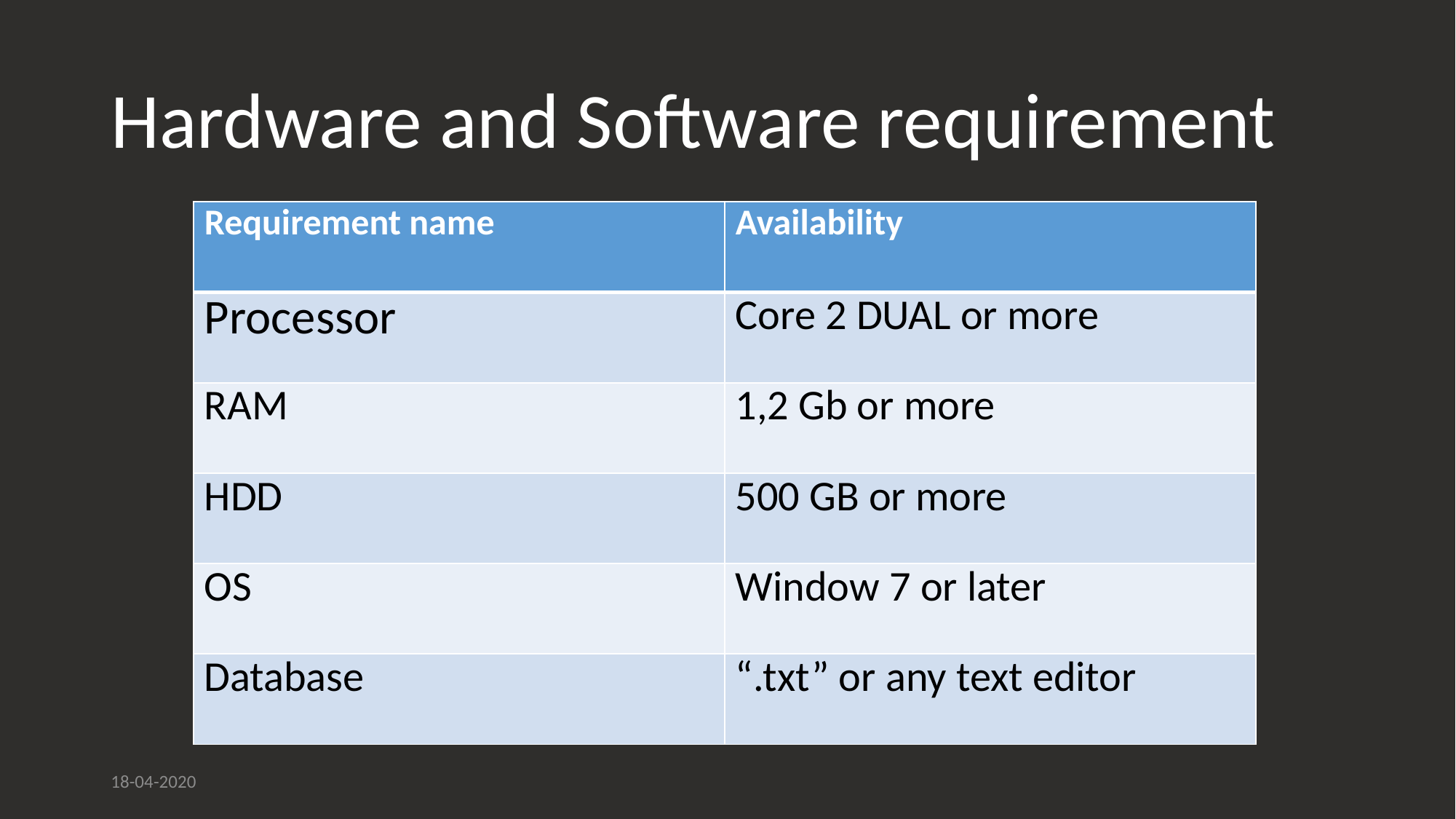

# Hardware and Software requirement
| Requirement name | Availability |
| --- | --- |
| Processor | Core 2 DUAL or more |
| RAM | 1,2 Gb or more |
| HDD | 500 GB or more |
| OS | Window 7 or later |
| Database | “.txt” or any text editor |
18-04-2020
27